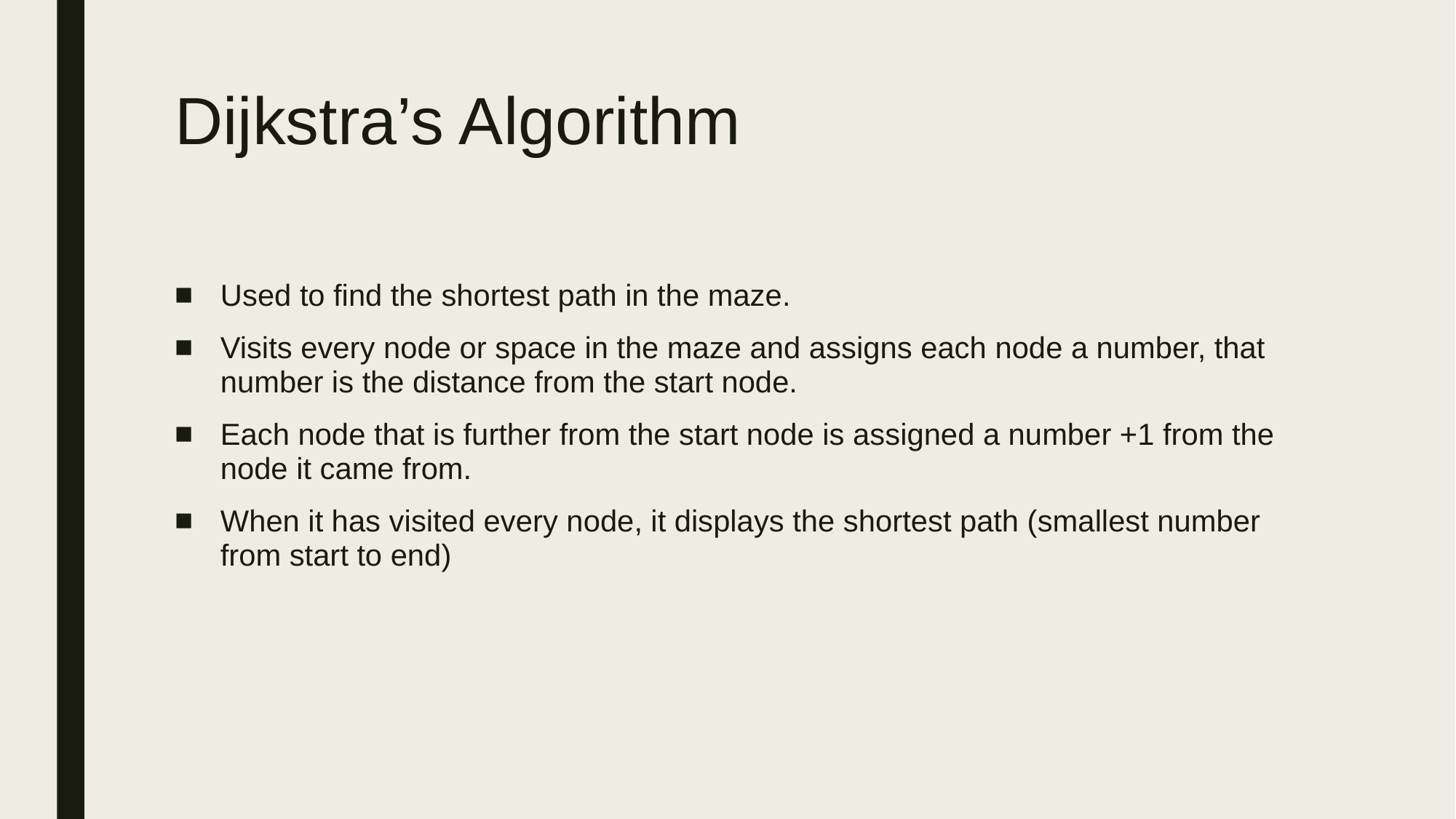

# Dijkstra’s Algorithm
Used to find the shortest path in the maze.
Visits every node or space in the maze and assigns each node a number, that number is the distance from the start node.
Each node that is further from the start node is assigned a number +1 from the node it came from.
When it has visited every node, it displays the shortest path (smallest number from start to end)